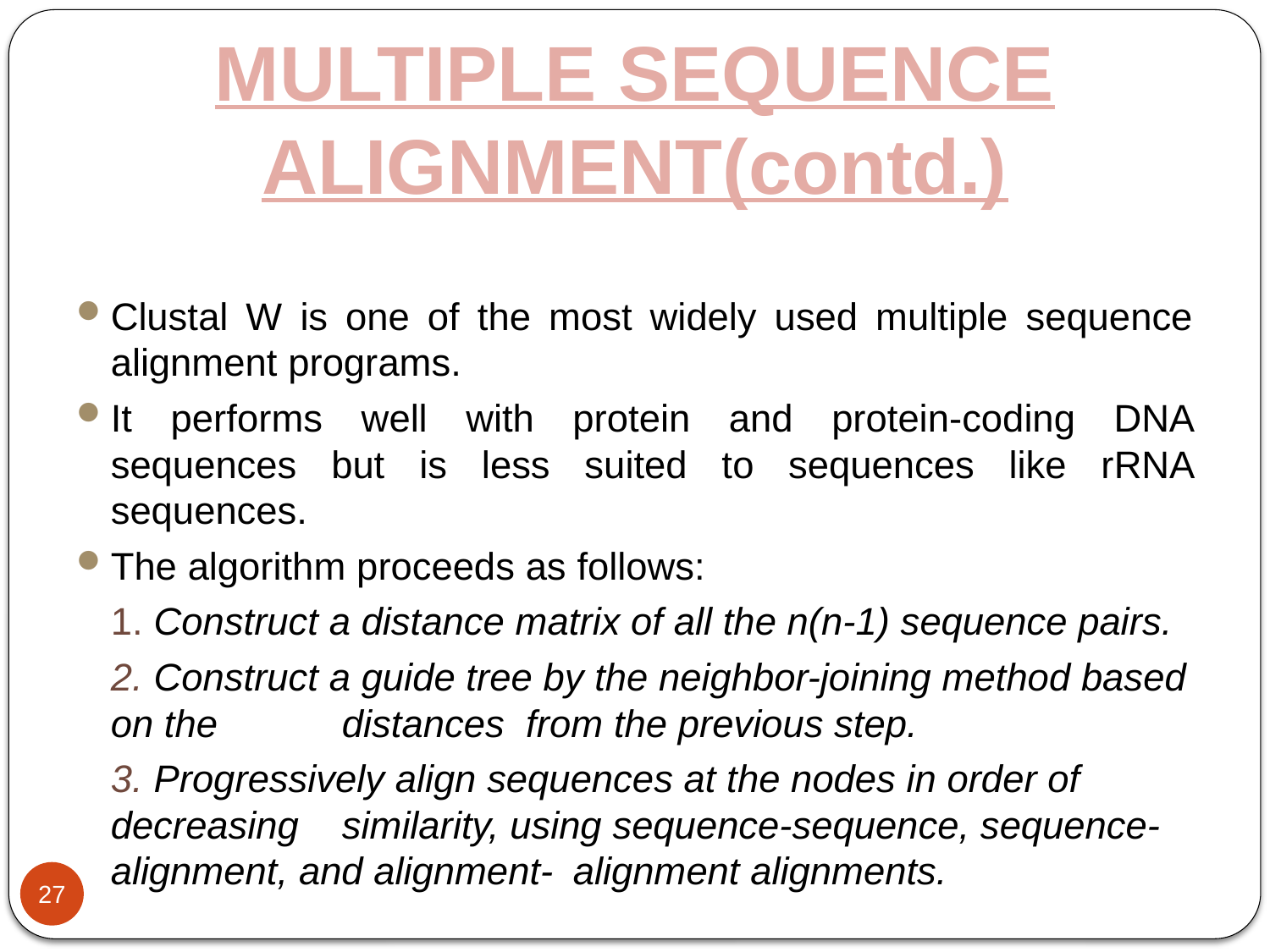

# MULTIPLE SEQUENCE ALIGNMENT(contd.)
Clustal W is one of the most widely used multiple sequence alignment programs.
It performs well with protein and protein-coding DNA sequences but is less suited to sequences like rRNA sequences.
The algorithm proceeds as follows:
		1. Construct a distance matrix of all the n(n-1) sequence pairs.
		2. Construct a guide tree by the neighbor-joining method based on the 	distances  from the previous step.
		3. Progressively align sequences at the nodes in order of decreasing 	similarity, using sequence-sequence, sequence-alignment, and alignment-	alignment alignments.

27